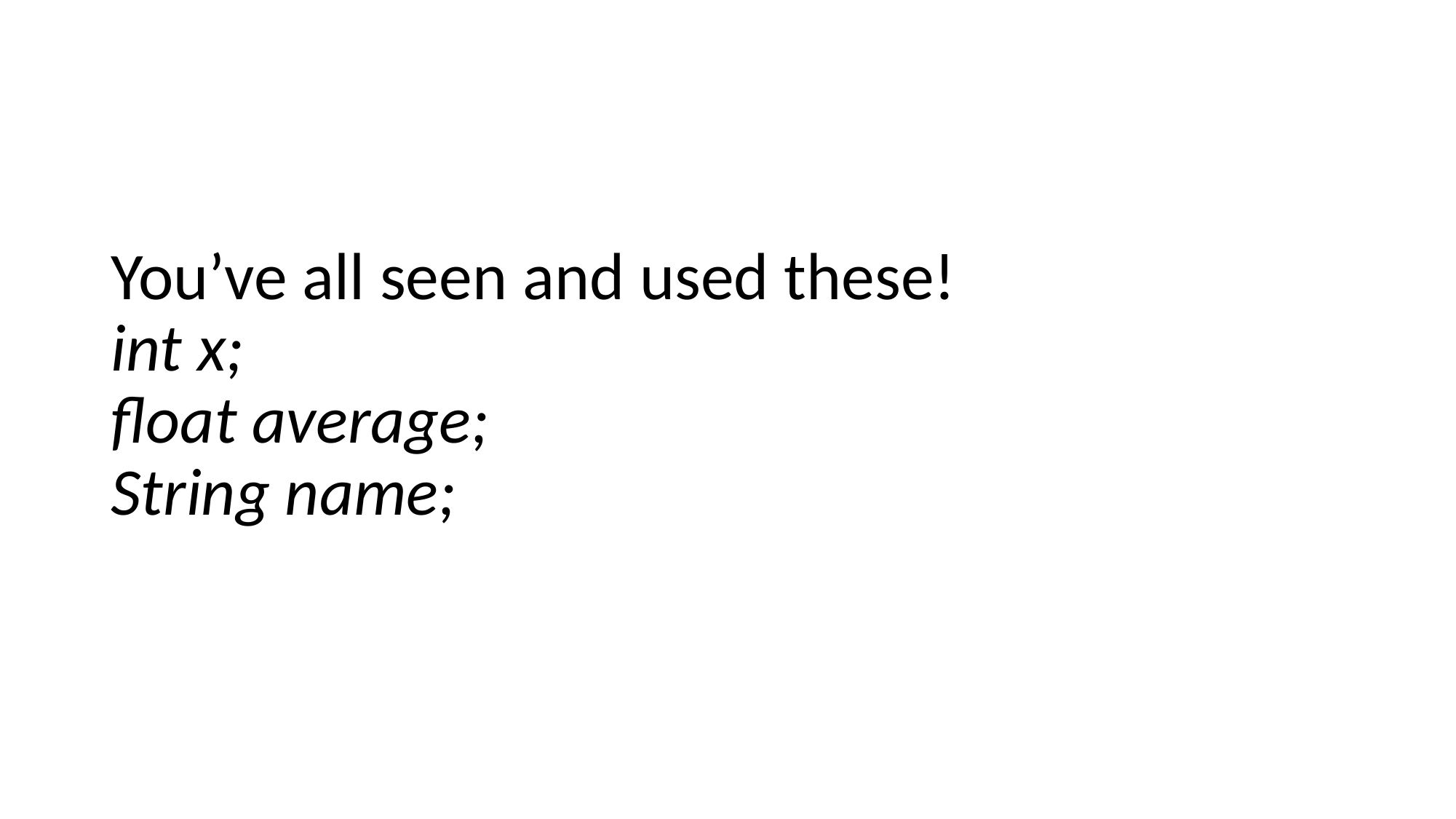

# You’ve all seen and used these! int x; float average; String name;